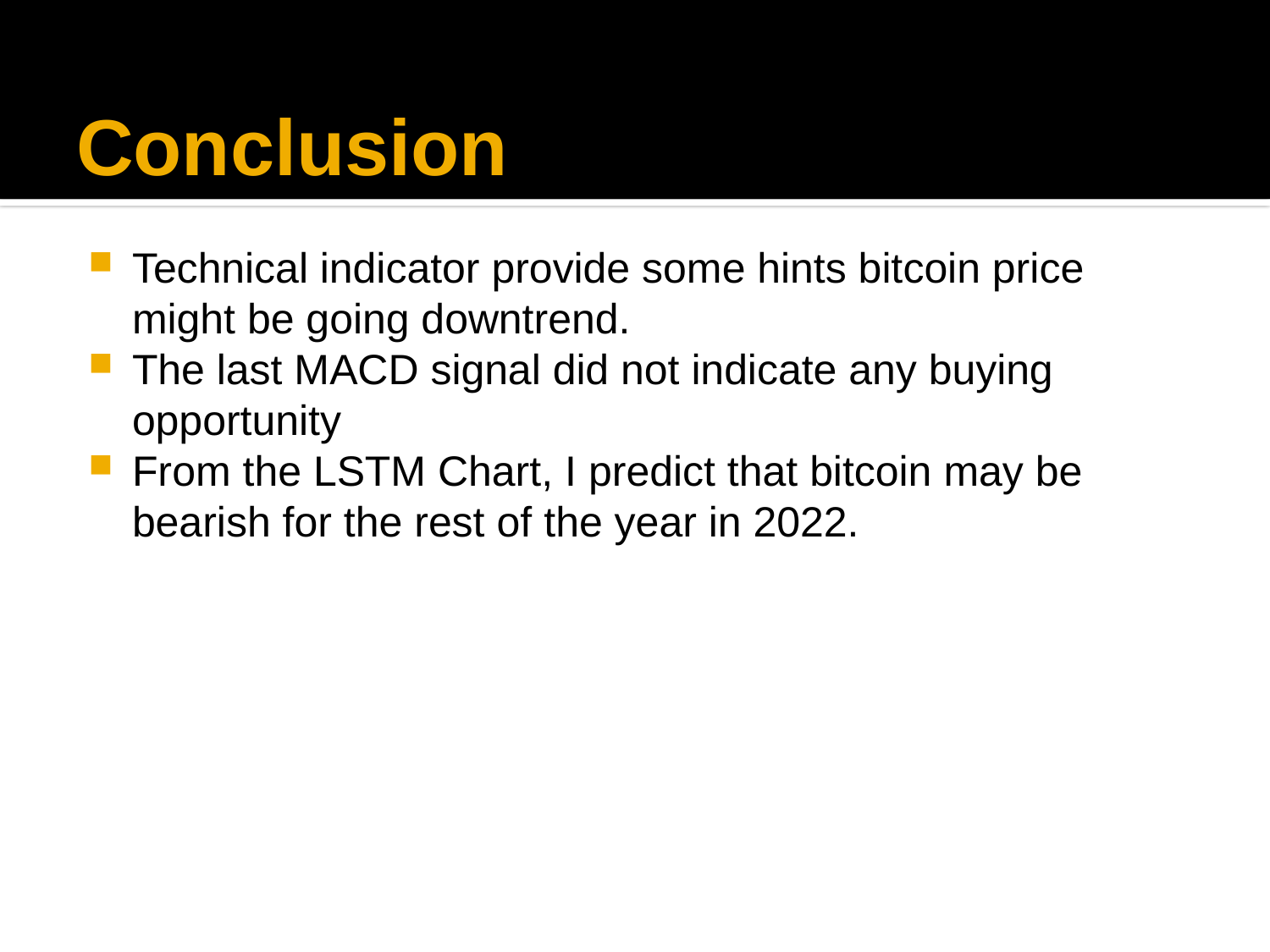

# Conclusion
Technical indicator provide some hints bitcoin price might be going downtrend.
The last MACD signal did not indicate any buying opportunity
From the LSTM Chart, I predict that bitcoin may be bearish for the rest of the year in 2022.